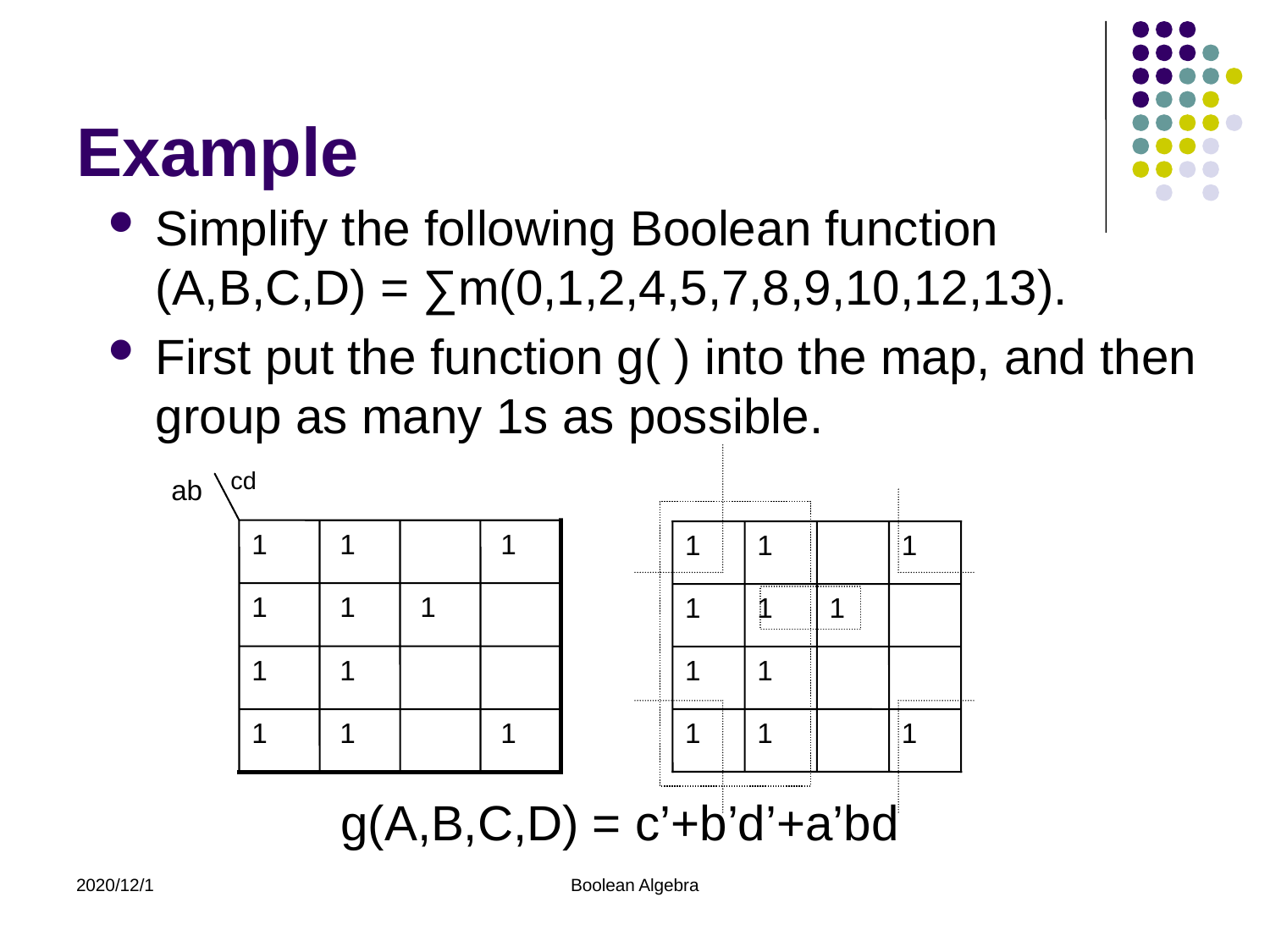

# Example
Simplify the following Boolean function (A,B,C,D) = ∑m(0,1,2,4,5,7,8,9,10,12,13).
First put the function g( ) into the map, and then group as many 1s as possible.

ab
cd

1

 1

 1

1

 1
 1

1

 1

1

 1

 1

1

1

1

1

1
1

1

1

1

1

1

g(A,B,C,D) = c’+b’d’+a’bd
2020/12/1
Boolean Algebra